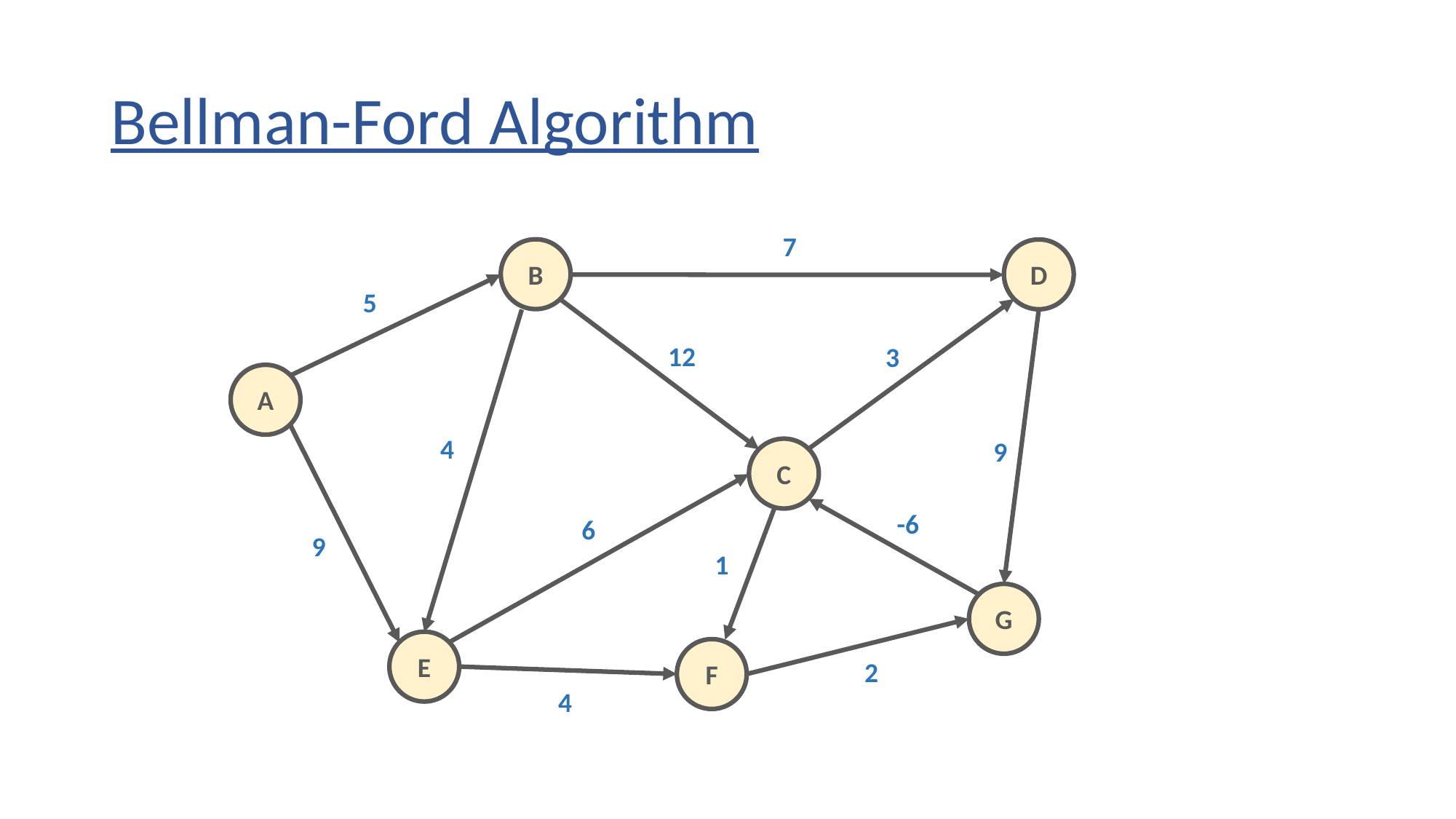

# Bellman-Ford Algorithm
7
B
D
5
12
3
A
4
9
C
-6
6
9
1
G
E
F
2
4